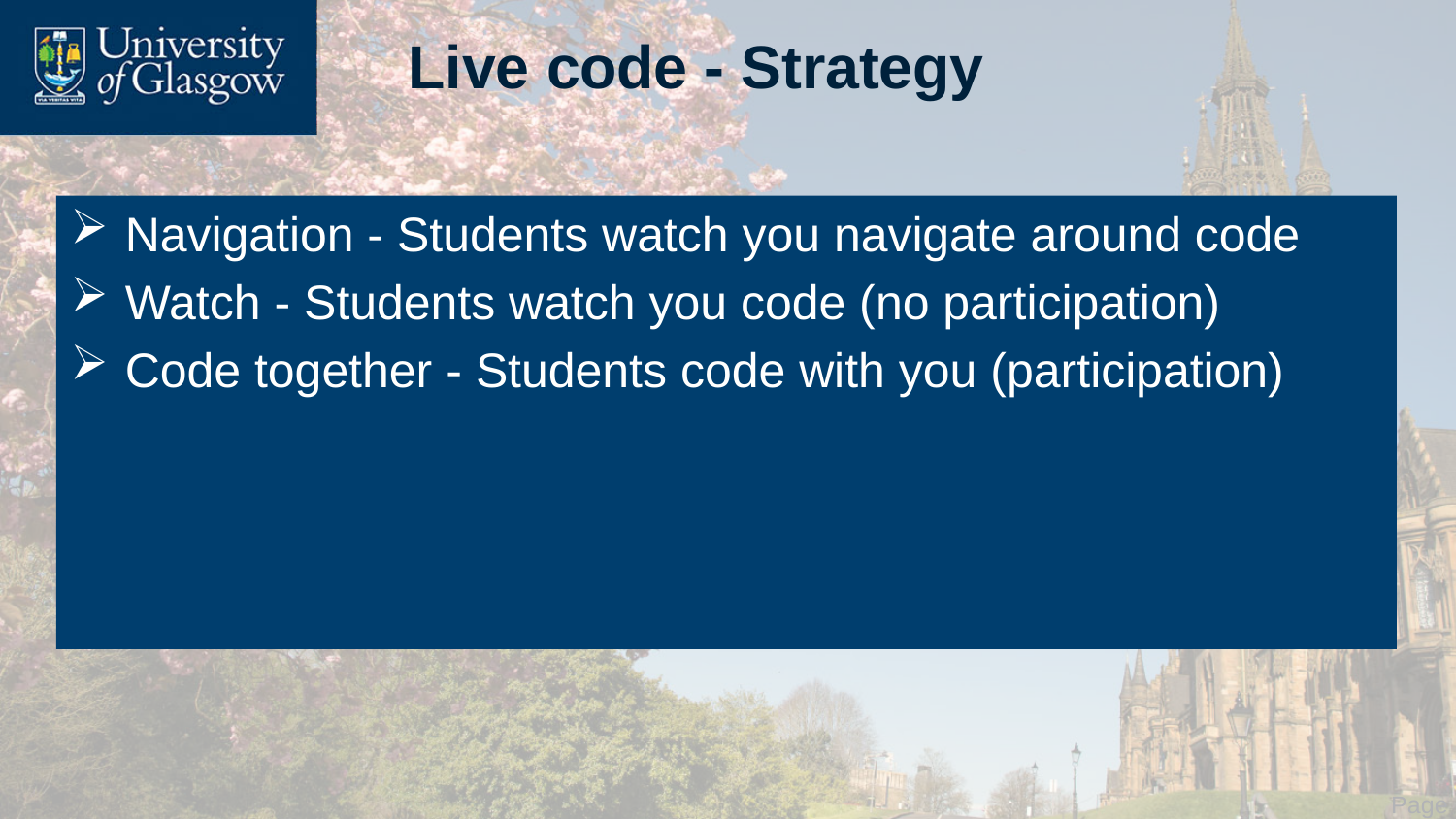

# Live code - Strategy
Navigation - Students watch you navigate around code
Watch - Students watch you code (no participation)
Code together - Students code with you (participation)

 Page 3